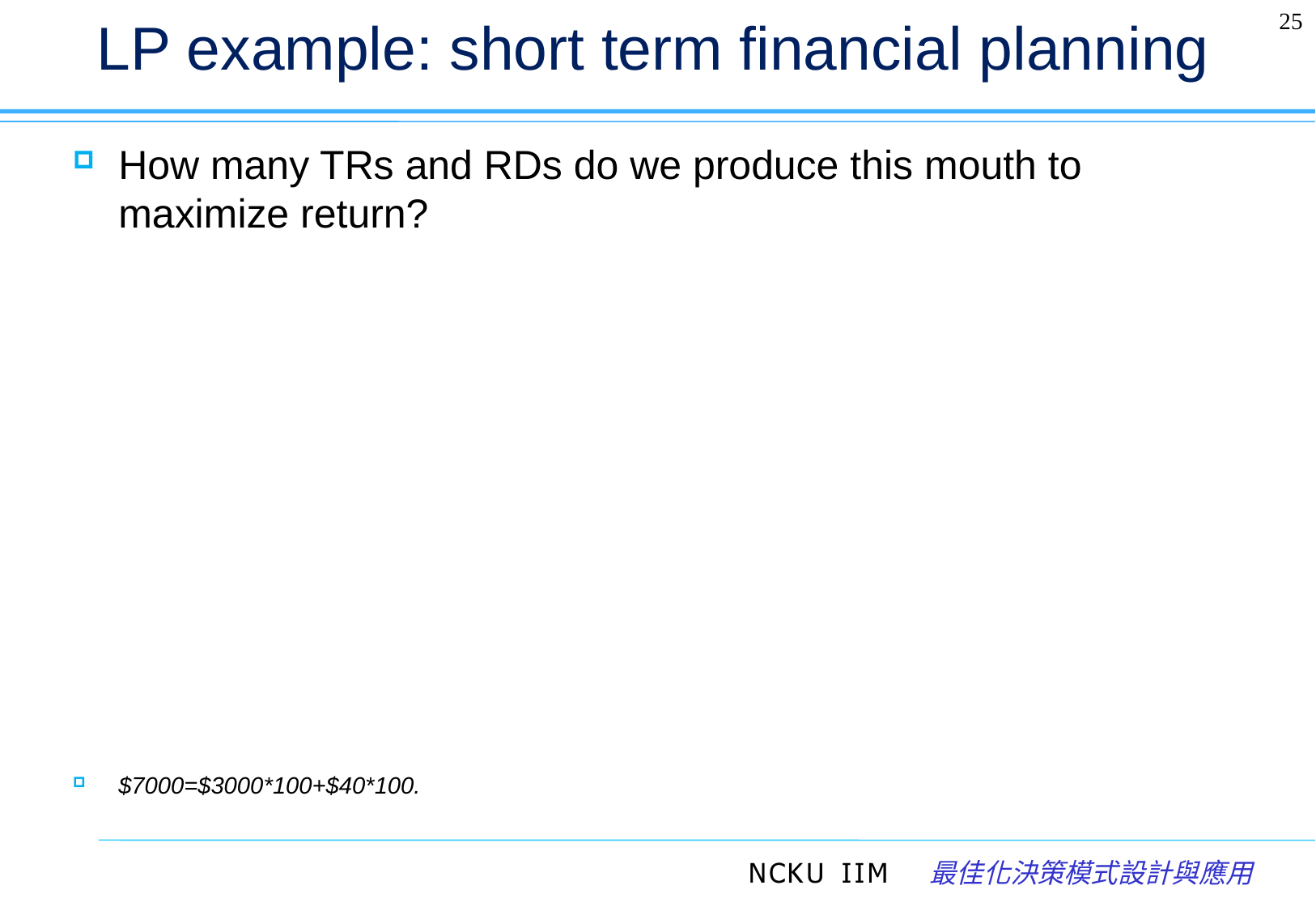

# LP example: short term financial planning
25
How many TRs and RDs do we produce this mouth to maximize return?

$7000=$3000*100+$40*100.